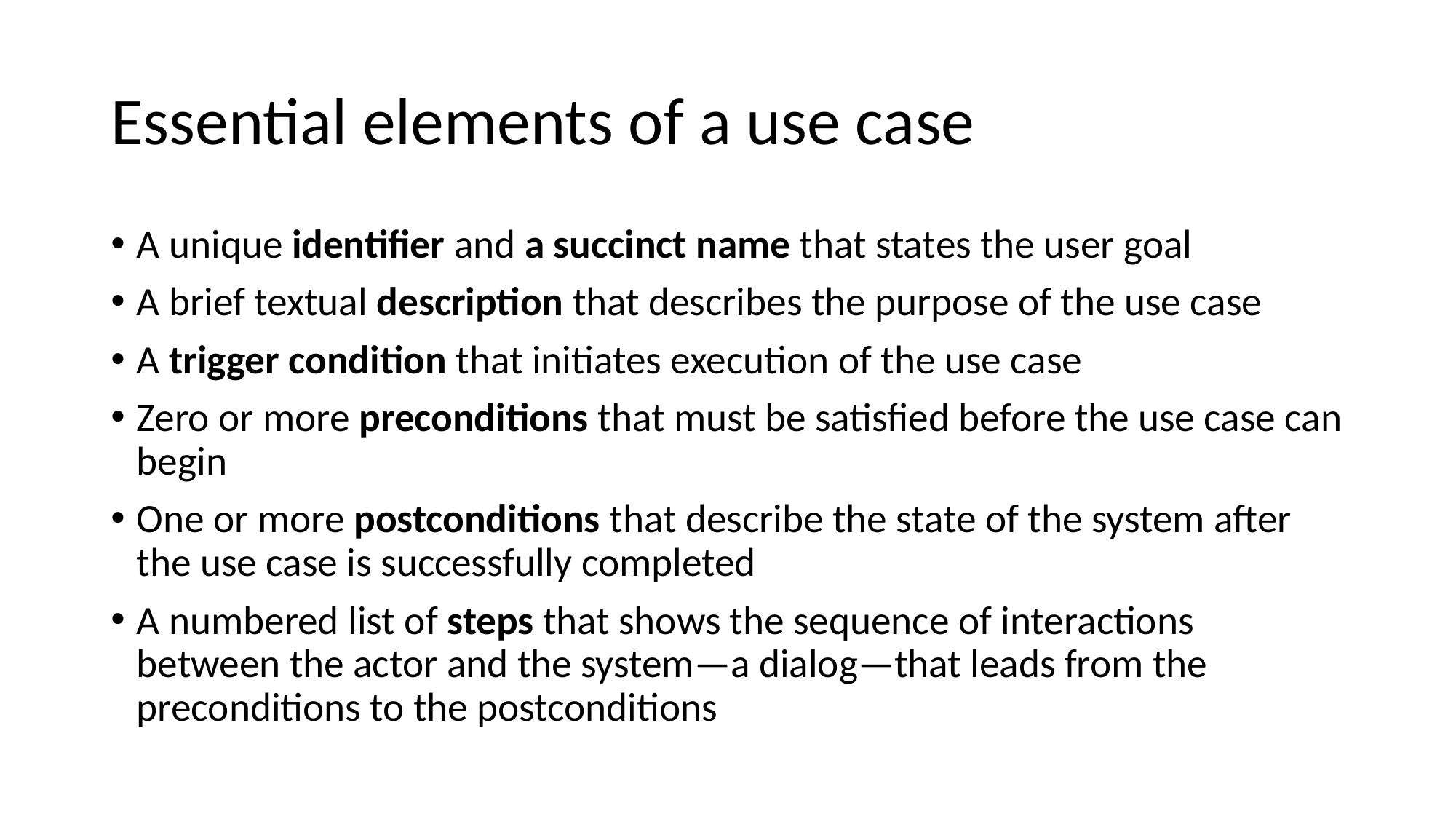

Essential elements of a use case
A unique identifier and a succinct name that states the user goal
A brief textual description that describes the purpose of the use case
A trigger condition that initiates execution of the use case
Zero or more preconditions that must be satisfied before the use case can begin
One or more postconditions that describe the state of the system after the use case is successfully completed
A numbered list of steps that shows the sequence of interactions between the actor and the system—a dialog—that leads from the preconditions to the postconditions